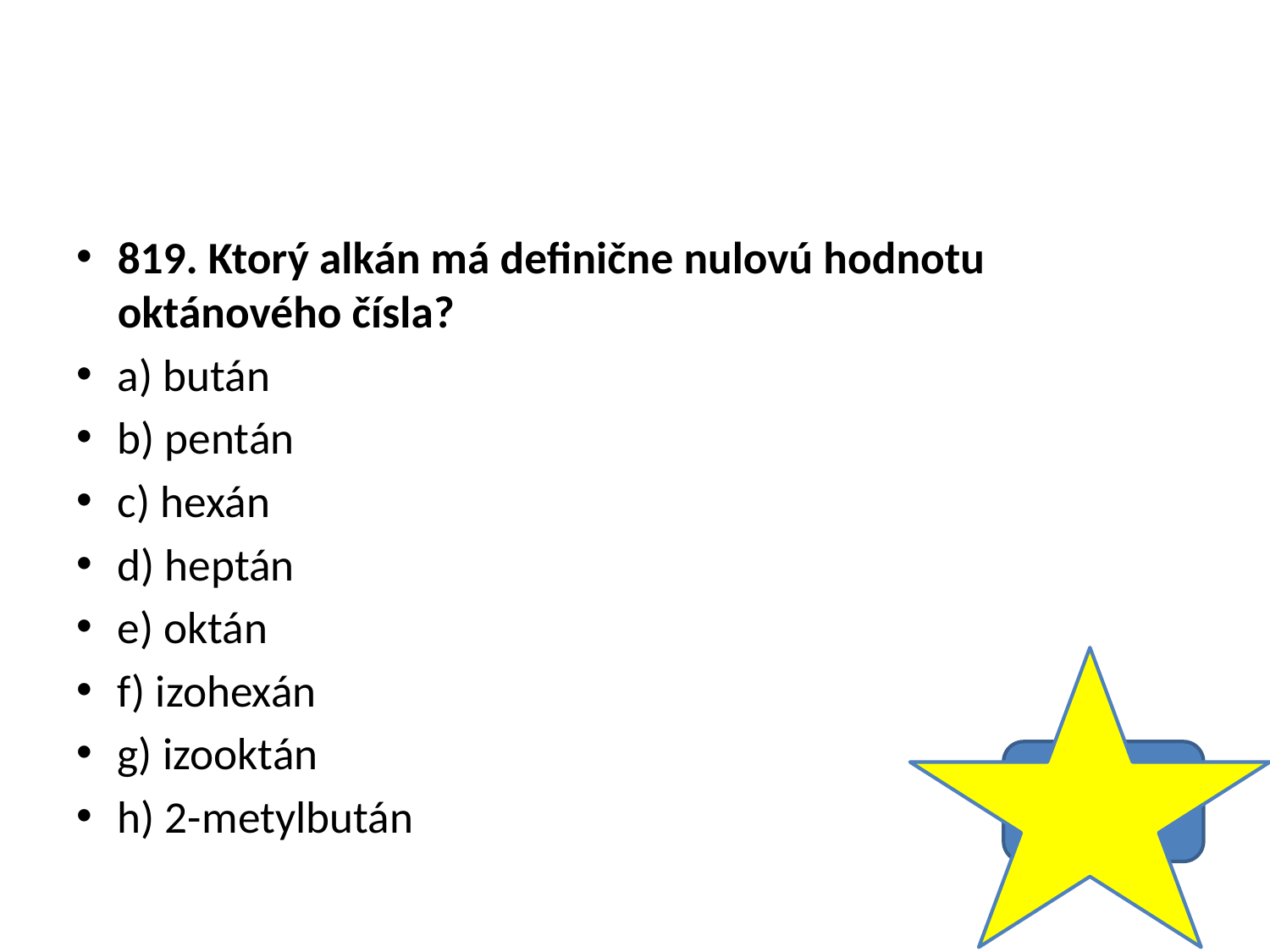

#
819. Ktorý alkán má definične nulovú hodnotu oktánového čísla?
a) bután
b) pentán
c) hexán
d) heptán
e) oktán
f) izohexán
g) izooktán
h) 2-metylbután

D